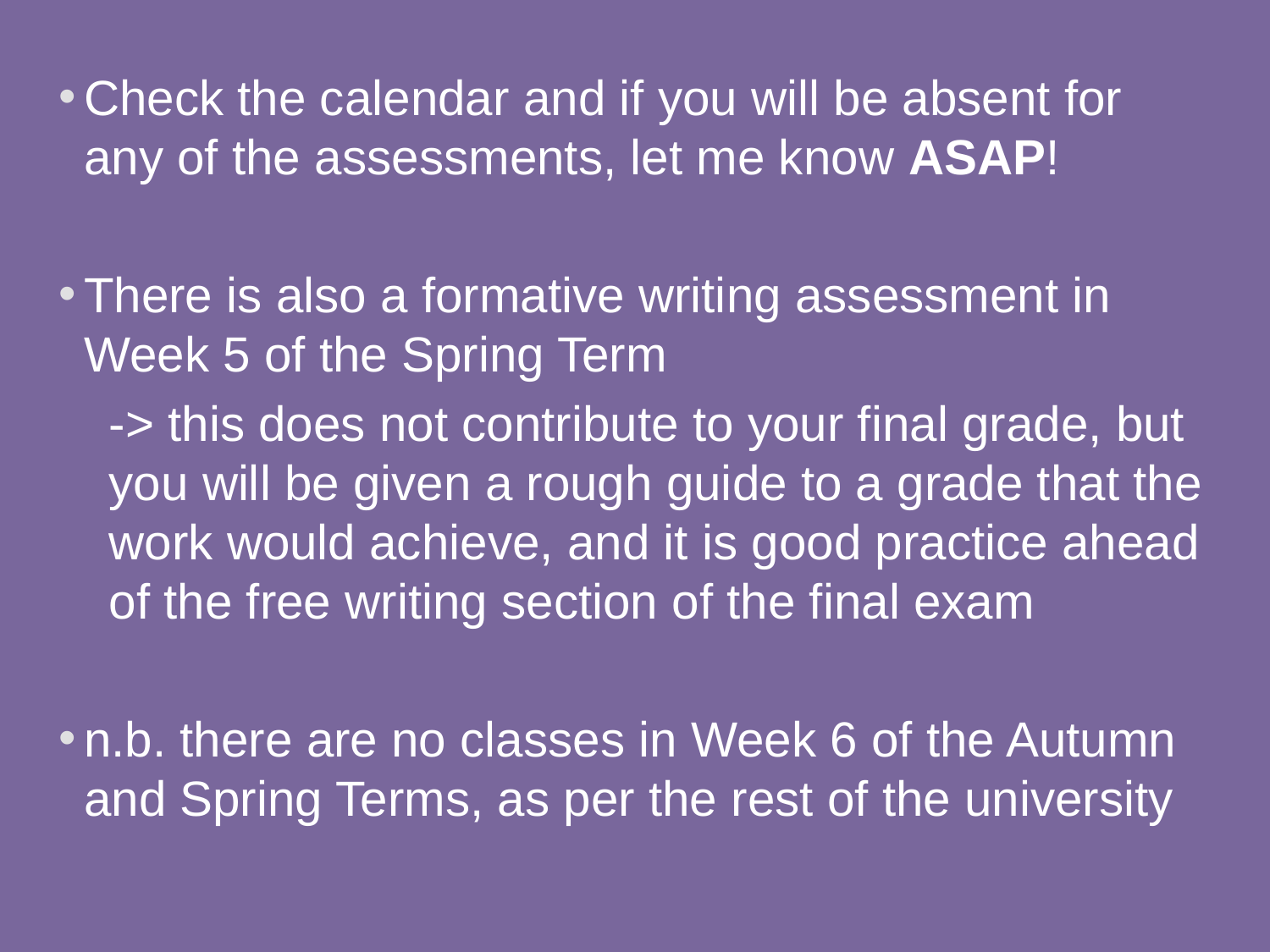

Check the calendar and if you will be absent for any of the assessments, let me know ASAP!

There is also a formative writing assessment in Week 5 of the Spring Term
-> this does not contribute to your final grade, but you will be given a rough guide to a grade that the work would achieve, and it is good practice ahead of the free writing section of the final exam

n.b. there are no classes in Week 6 of the Autumn and Spring Terms, as per the rest of the university

7